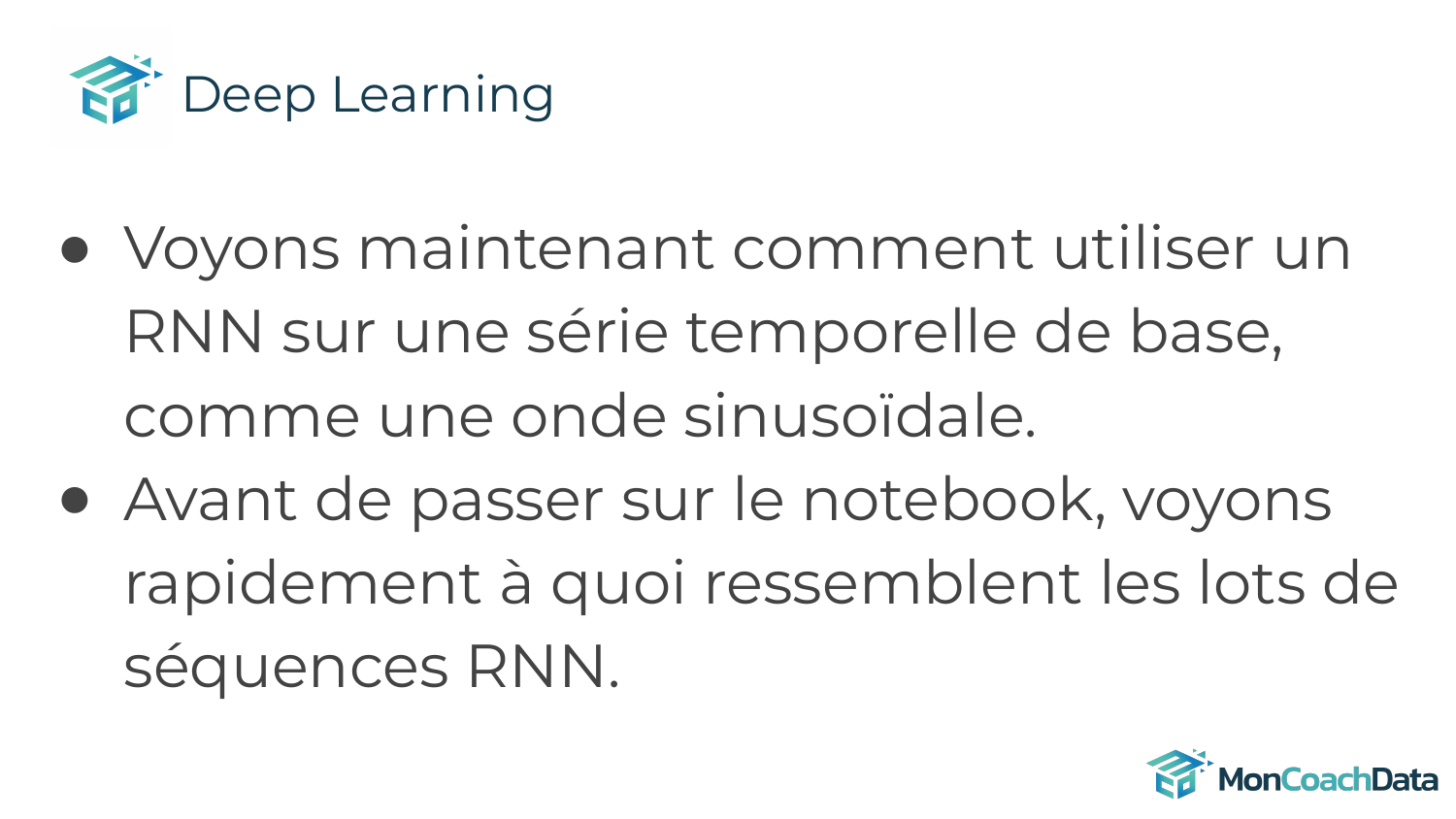

# Deep Learning
Voyons maintenant comment utiliser un RNN sur une série temporelle de base, comme une onde sinusoïdale.
Avant de passer sur le notebook, voyons rapidement à quoi ressemblent les lots de séquences RNN.